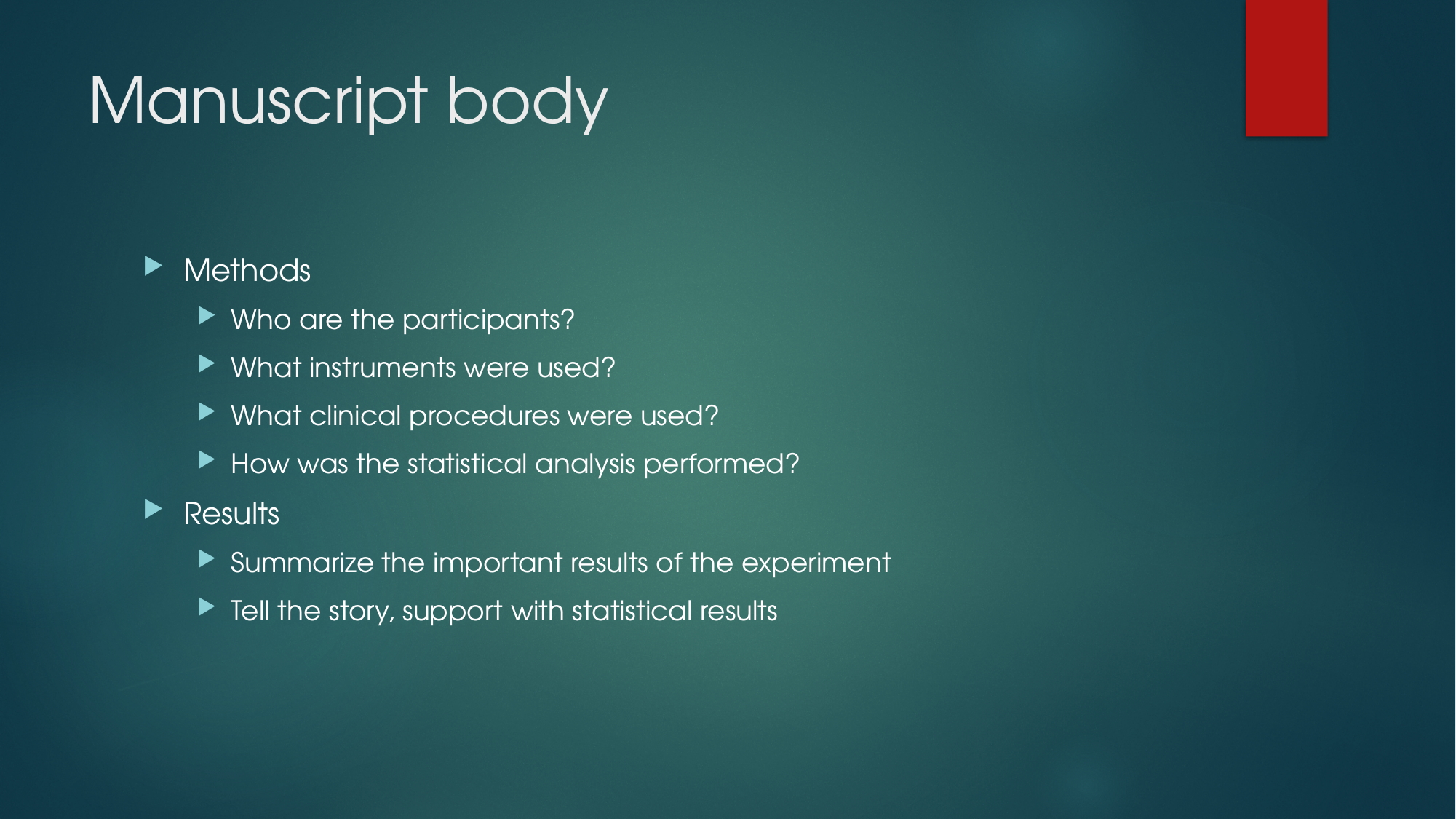

# Manuscript body
Methods
Who are the participants?
What instruments were used?
What clinical procedures were used?
How was the statistical analysis performed?
Results
Summarize the important results of the experiment
Tell the story, support with statistical results